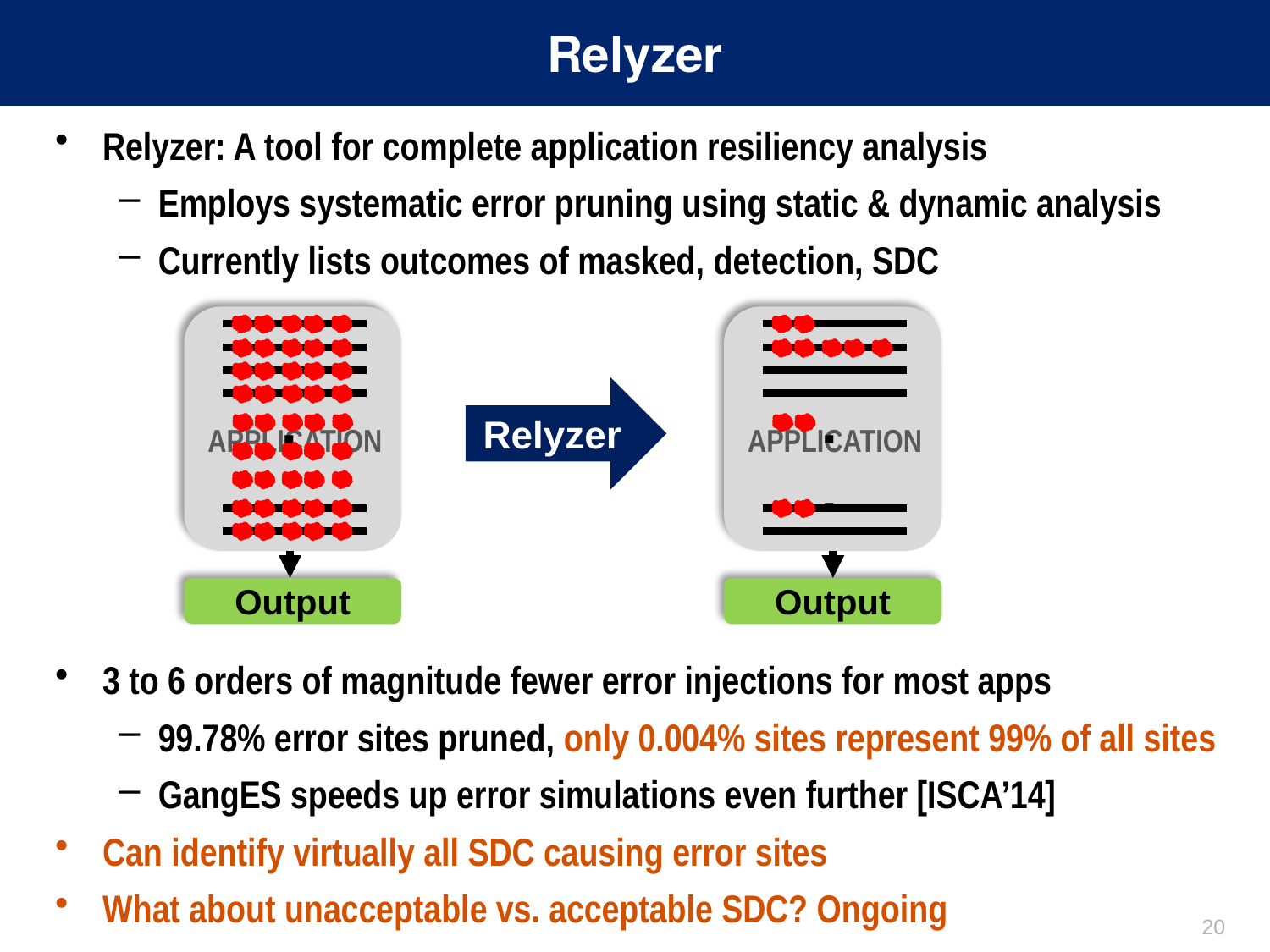

# Relyzer
Relyzer: A tool for complete application resiliency analysis
Employs systematic error pruning using static & dynamic analysis
Currently lists outcomes of masked, detection, SDC

3 to 6 orders of magnitude fewer error injections for most apps
99.78% error sites pruned, only 0.004% sites represent 99% of all sites
GangES speeds up error simulations even further [ISCA’14]
Can identify virtually all SDC causing error sites
What about unacceptable vs. acceptable SDC? Ongoing

.
.

APPLICATION
Output

.
.

APPLICATION
Output

Relyzer
20